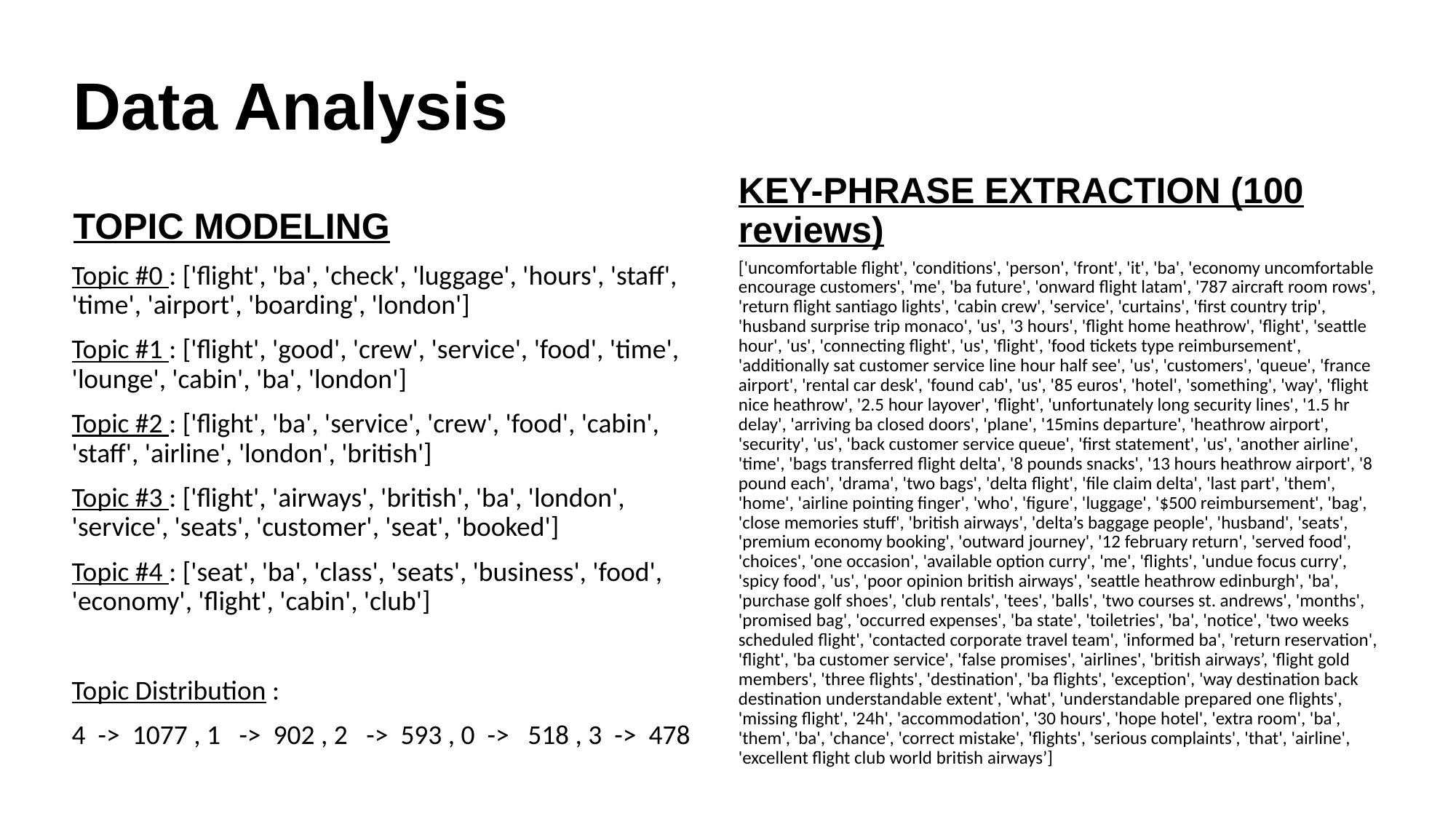

# Data Analysis
TOPIC MODELING
KEY-PHRASE EXTRACTION (100 reviews)
['uncomfortable flight', 'conditions', 'person', 'front', 'it', 'ba', 'economy uncomfortable encourage customers', 'me', 'ba future', 'onward flight latam', '787 aircraft room rows', 'return flight santiago lights', 'cabin crew', 'service', 'curtains', 'first country trip', 'husband surprise trip monaco', 'us', '3 hours', 'flight home heathrow', 'flight', 'seattle hour', 'us', 'connecting flight', 'us', 'flight', 'food tickets type reimbursement', 'additionally sat customer service line hour half see', 'us', 'customers', 'queue', 'france airport', 'rental car desk', 'found cab', 'us', '85 euros', 'hotel', 'something', 'way', 'flight nice heathrow', '2.5 hour layover', 'flight', 'unfortunately long security lines', '1.5 hr delay', 'arriving ba closed doors', 'plane', '15mins departure', 'heathrow airport', 'security', 'us', 'back customer service queue', 'first statement', 'us', 'another airline', 'time', 'bags transferred flight delta', '8 pounds snacks', '13 hours heathrow airport', '8 pound each', 'drama', 'two bags', 'delta flight', 'file claim delta', 'last part', 'them', 'home', 'airline pointing finger', 'who', 'figure', 'luggage', '$500 reimbursement', 'bag', 'close memories stuff', 'british airways', 'delta’s baggage people', 'husband', 'seats', 'premium economy booking', 'outward journey', '12 february return', 'served food', 'choices', 'one occasion', 'available option curry', 'me', 'flights', 'undue focus curry', 'spicy food', 'us', 'poor opinion british airways', 'seattle heathrow edinburgh', 'ba', 'purchase golf shoes', 'club rentals', 'tees', 'balls', 'two courses st. andrews', 'months', 'promised bag', 'occurred expenses', 'ba state', 'toiletries', 'ba', 'notice', 'two weeks scheduled flight', 'contacted corporate travel team', 'informed ba', 'return reservation', 'flight', 'ba customer service', 'false promises', 'airlines', 'british airways’, 'flight gold members', 'three flights', 'destination', 'ba flights', 'exception', 'way destination back destination understandable extent', 'what', 'understandable prepared one flights', 'missing flight', '24h', 'accommodation', '30 hours', 'hope hotel', 'extra room', 'ba', 'them', 'ba', 'chance', 'correct mistake', 'flights', 'serious complaints', 'that', 'airline', 'excellent flight club world british airways’]
Topic #0 : ['flight', 'ba', 'check', 'luggage', 'hours', 'staff', 'time', 'airport', 'boarding', 'london']
Topic #1 : ['flight', 'good', 'crew', 'service', 'food', 'time', 'lounge', 'cabin', 'ba', 'london']
Topic #2 : ['flight', 'ba', 'service', 'crew', 'food', 'cabin', 'staff', 'airline', 'london', 'british']
Topic #3 : ['flight', 'airways', 'british', 'ba', 'london', 'service', 'seats', 'customer', 'seat', 'booked']
Topic #4 : ['seat', 'ba', 'class', 'seats', 'business', 'food', 'economy', 'flight', 'cabin', 'club']

Topic Distribution :
4  ->  1077 , 1   ->  902 , 2   ->  593 , 0  ->   518 , 3  ->  478